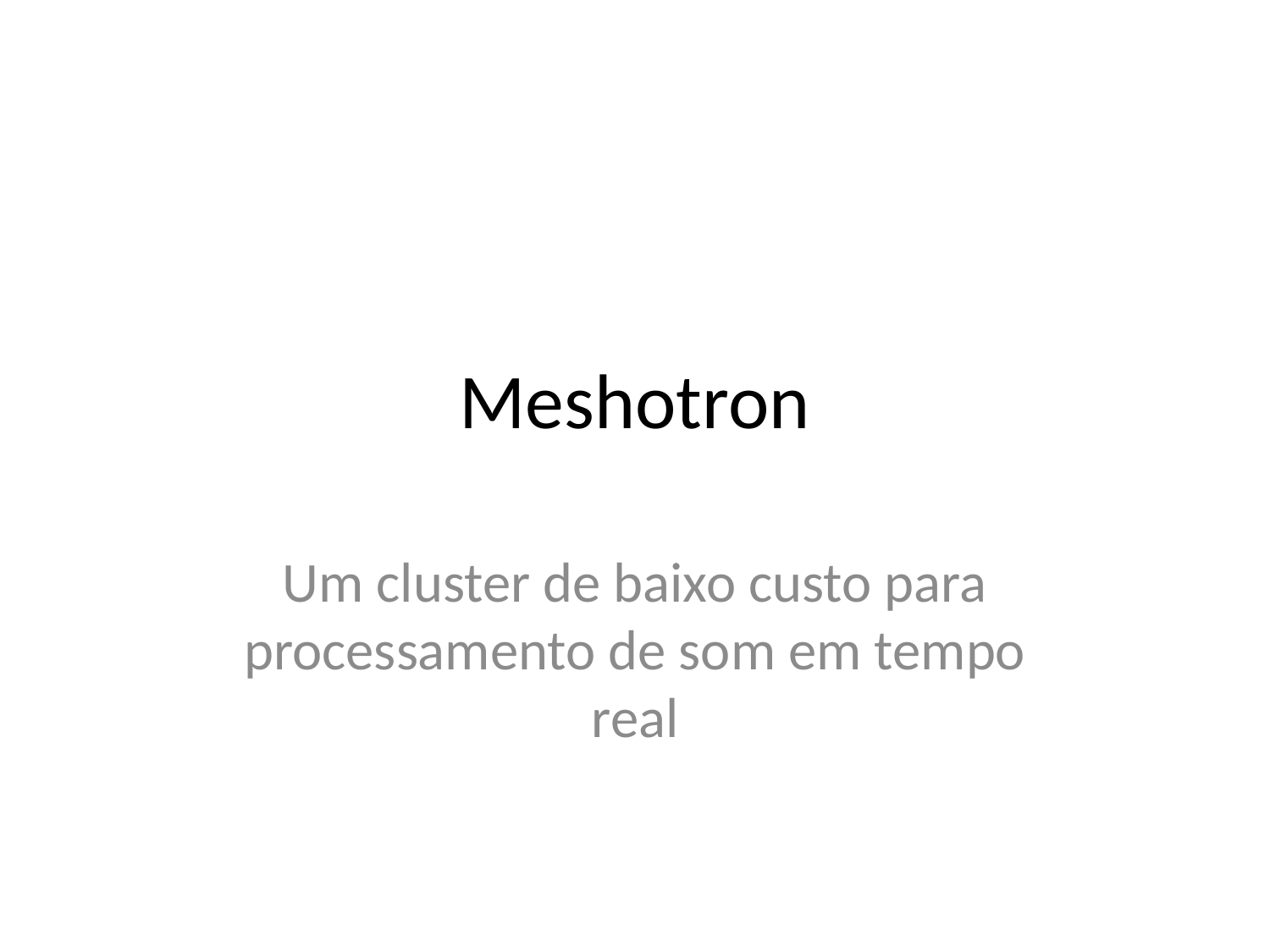

# Meshotron
Um cluster de baixo custo para processamento de som em tempo real